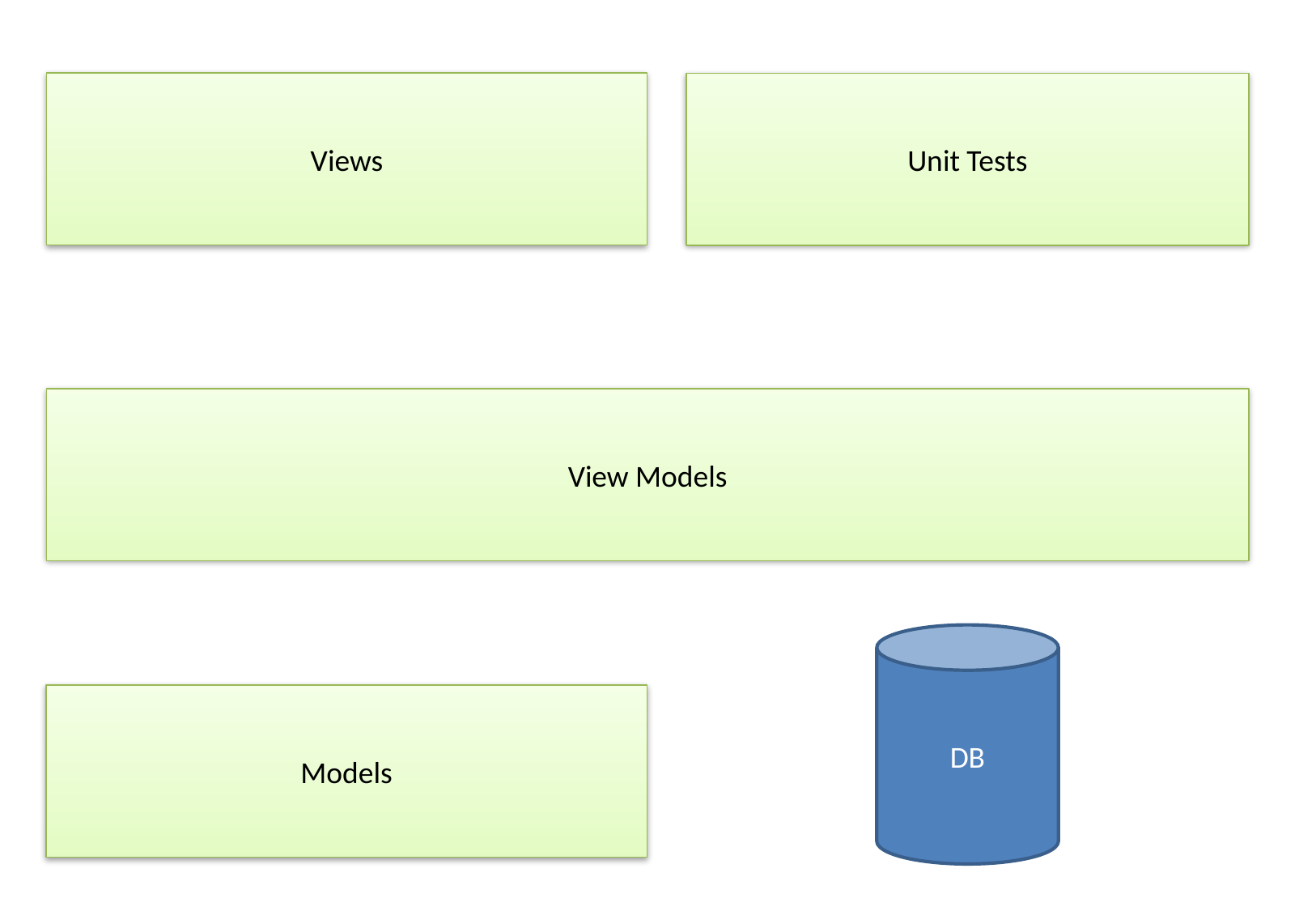

Views
Unit Tests
View Models
DB
Models